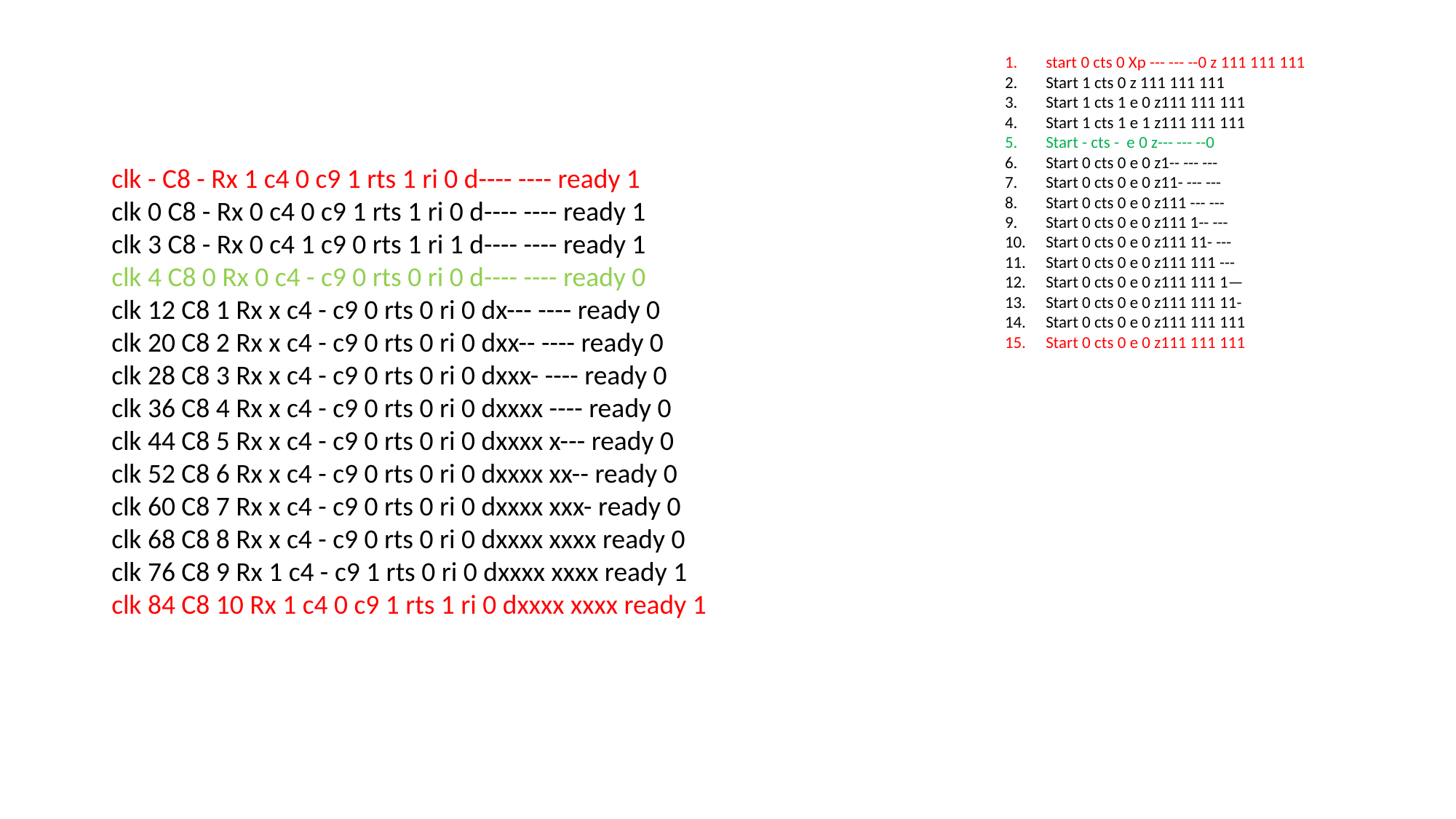

start 0 cts 0 Xp --- --- --0 z 111 111 111
Start 1 cts 0 z 111 111 111
Start 1 cts 1 e 0 z111 111 111
Start 1 cts 1 e 1 z111 111 111
Start - cts -  e 0 z--- --- --0
Start 0 cts 0 e 0 z1-- --- ---
Start 0 cts 0 e 0 z11- --- ---
Start 0 cts 0 e 0 z111 --- ---
Start 0 cts 0 e 0 z111 1-- ---
Start 0 cts 0 e 0 z111 11- ---
Start 0 cts 0 e 0 z111 111 ---
Start 0 cts 0 e 0 z111 111 1—
Start 0 cts 0 e 0 z111 111 11-
Start 0 cts 0 e 0 z111 111 111
Start 0 cts 0 e 0 z111 111 111

clk - C8 - Rx 1 c4 0 c9 1 rts 1 ri 0 d---- ---- ready 1
clk 0 C8 - Rx 0 c4 0 c9 1 rts 1 ri 0 d---- ---- ready 1
clk 3 C8 - Rx 0 c4 1 c9 0 rts 1 ri 1 d---- ---- ready 1
clk 4 C8 0 Rx 0 c4 - c9 0 rts 0 ri 0 d---- ---- ready 0
clk 12 C8 1 Rx x c4 - c9 0 rts 0 ri 0 dx--- ---- ready 0
clk 20 C8 2 Rx x c4 - c9 0 rts 0 ri 0 dxx-- ---- ready 0
clk 28 C8 3 Rx x c4 - c9 0 rts 0 ri 0 dxxx- ---- ready 0
clk 36 C8 4 Rx x c4 - c9 0 rts 0 ri 0 dxxxx ---- ready 0
clk 44 C8 5 Rx x c4 - c9 0 rts 0 ri 0 dxxxx x--- ready 0
clk 52 C8 6 Rx x c4 - c9 0 rts 0 ri 0 dxxxx xx-- ready 0
clk 60 C8 7 Rx x c4 - c9 0 rts 0 ri 0 dxxxx xxx- ready 0
clk 68 C8 8 Rx x c4 - c9 0 rts 0 ri 0 dxxxx xxxx ready 0
clk 76 C8 9 Rx 1 c4 - c9 1 rts 0 ri 0 dxxxx xxxx ready 1
clk 84 C8 10 Rx 1 c4 0 c9 1 rts 1 ri 0 dxxxx xxxx ready 1